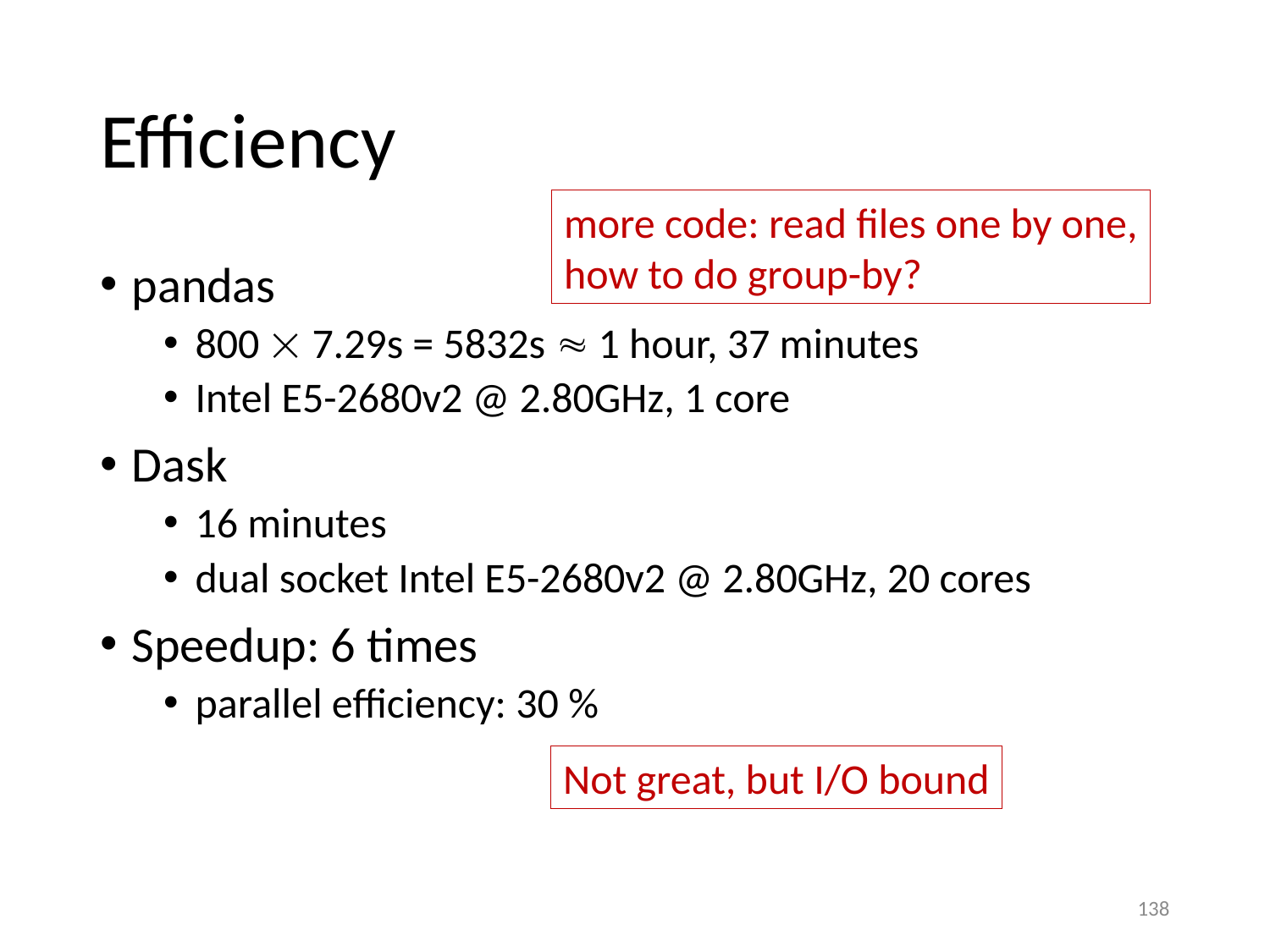

# Efficiency
more code: read files one by one,
how to do group-by?
pandas
800 × 7.29s = 5832s ≈ 1 hour, 37 minutes
Intel E5-2680v2 @ 2.80GHz, 1 core
Dask
16 minutes
dual socket Intel E5-2680v2 @ 2.80GHz, 20 cores
Speedup: 6 times
parallel efficiency: 30 %

Not great, but I/O bound
138